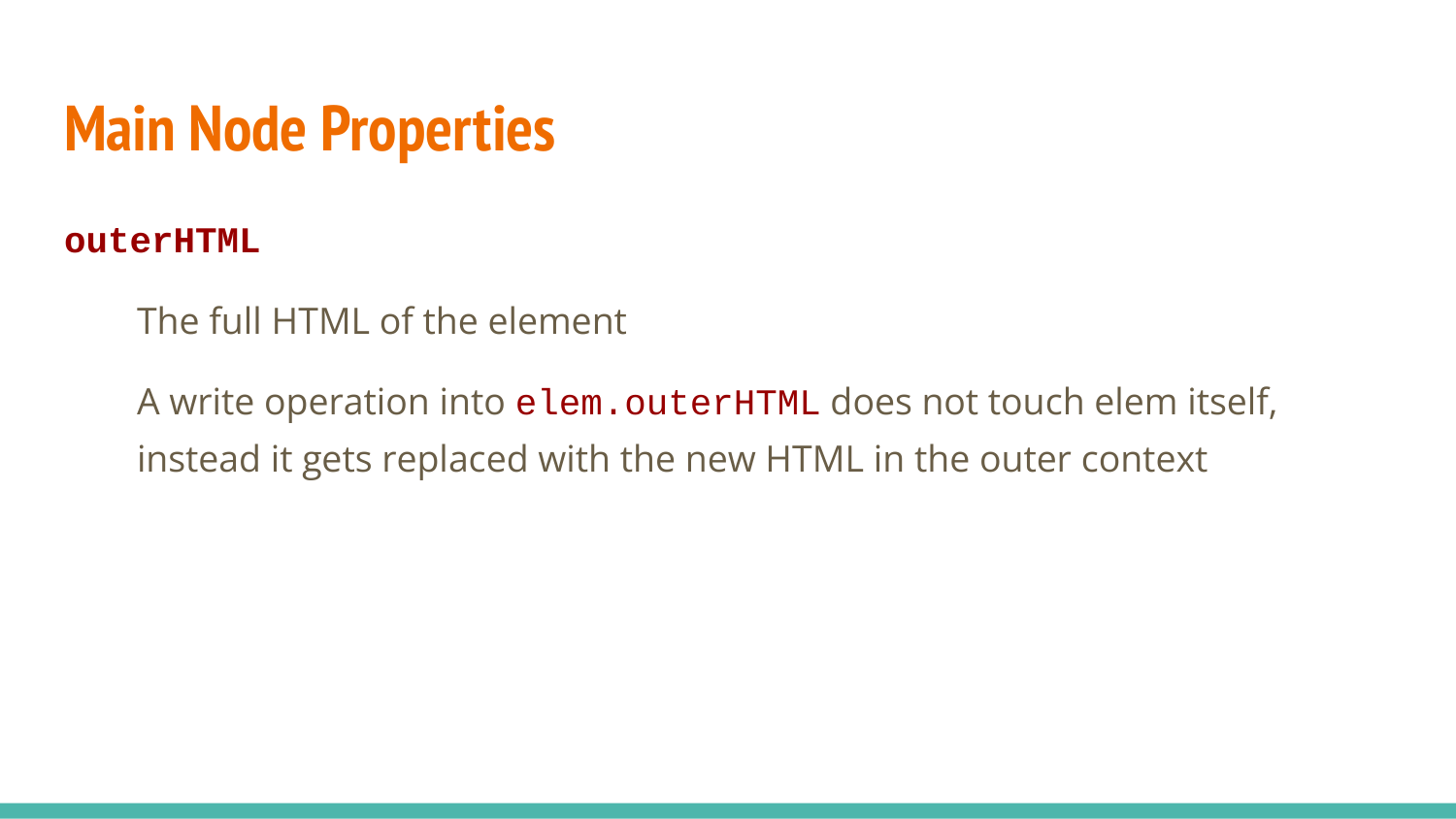

# Main Node Properties

outerHTML
The full HTML of the element
A write operation into elem.outerHTML does not touch elem itself, instead it gets replaced with the new HTML in the outer context